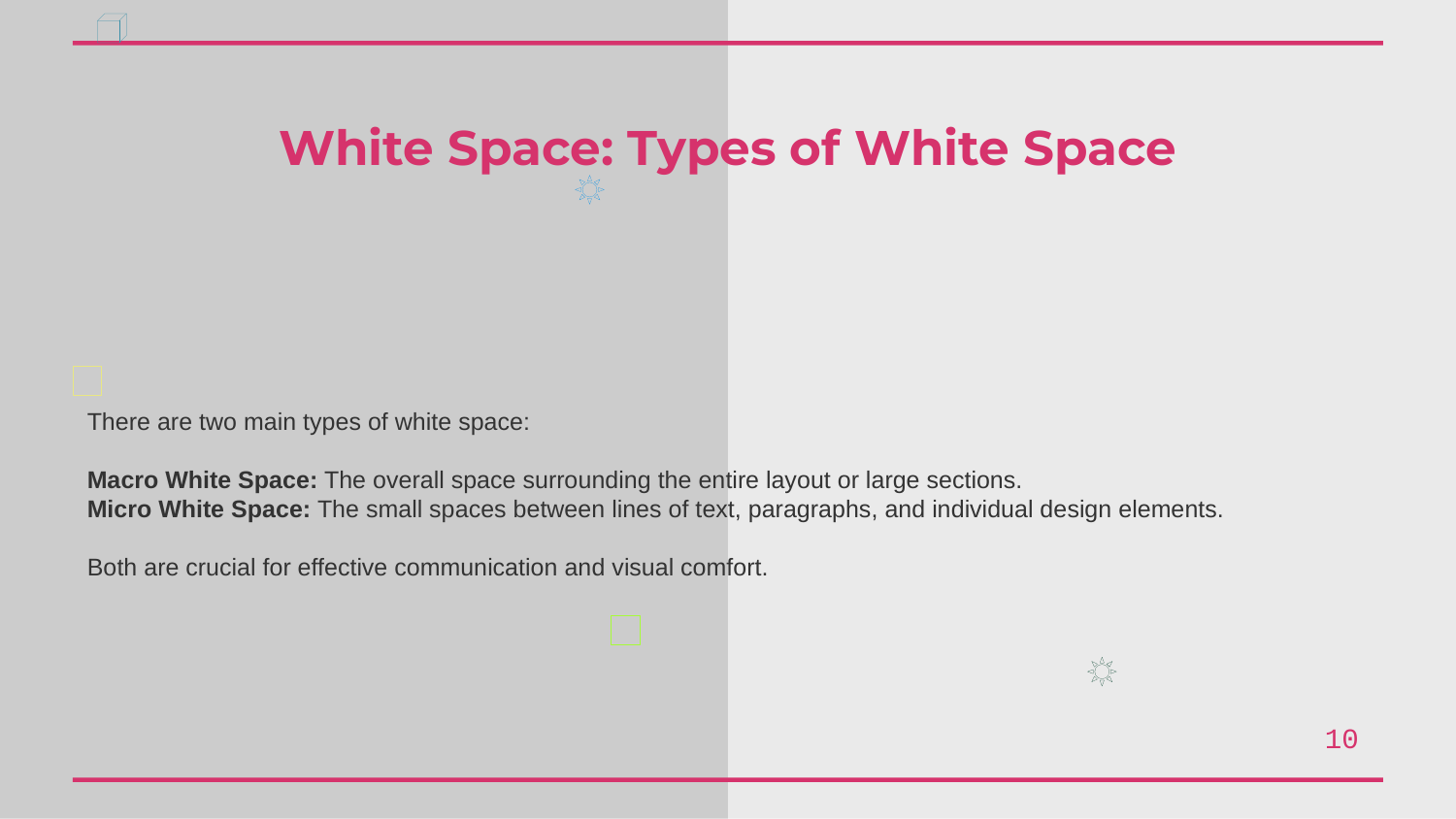

White Space: Types of White Space

There are two main types of white space:

Macro White Space: The overall space surrounding the entire layout or large sections.
Micro White Space: The small spaces between lines of text, paragraphs, and individual design elements.

Both are crucial for effective communication and visual comfort.

10